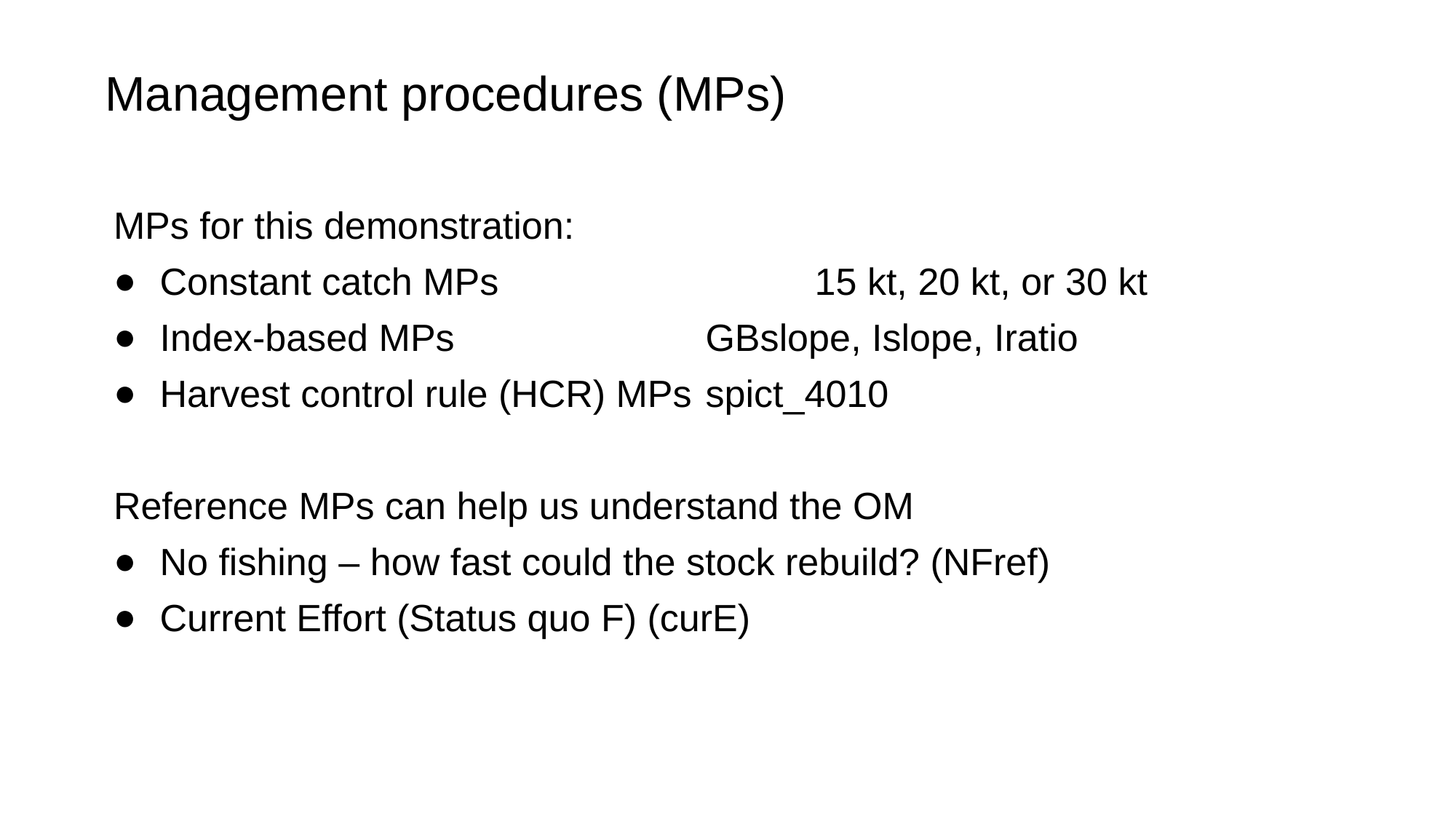

# Management procedures (MPs)
MPs for this demonstration:
Constant catch MPs 			15 kt, 20 kt, or 30 kt
Index-based MPs 			GBslope, Islope, Iratio
Harvest control rule (HCR) MPs 	spict_4010

Reference MPs can help us understand the OM
No fishing – how fast could the stock rebuild? (NFref)
Current Effort (Status quo F) (curE)

9